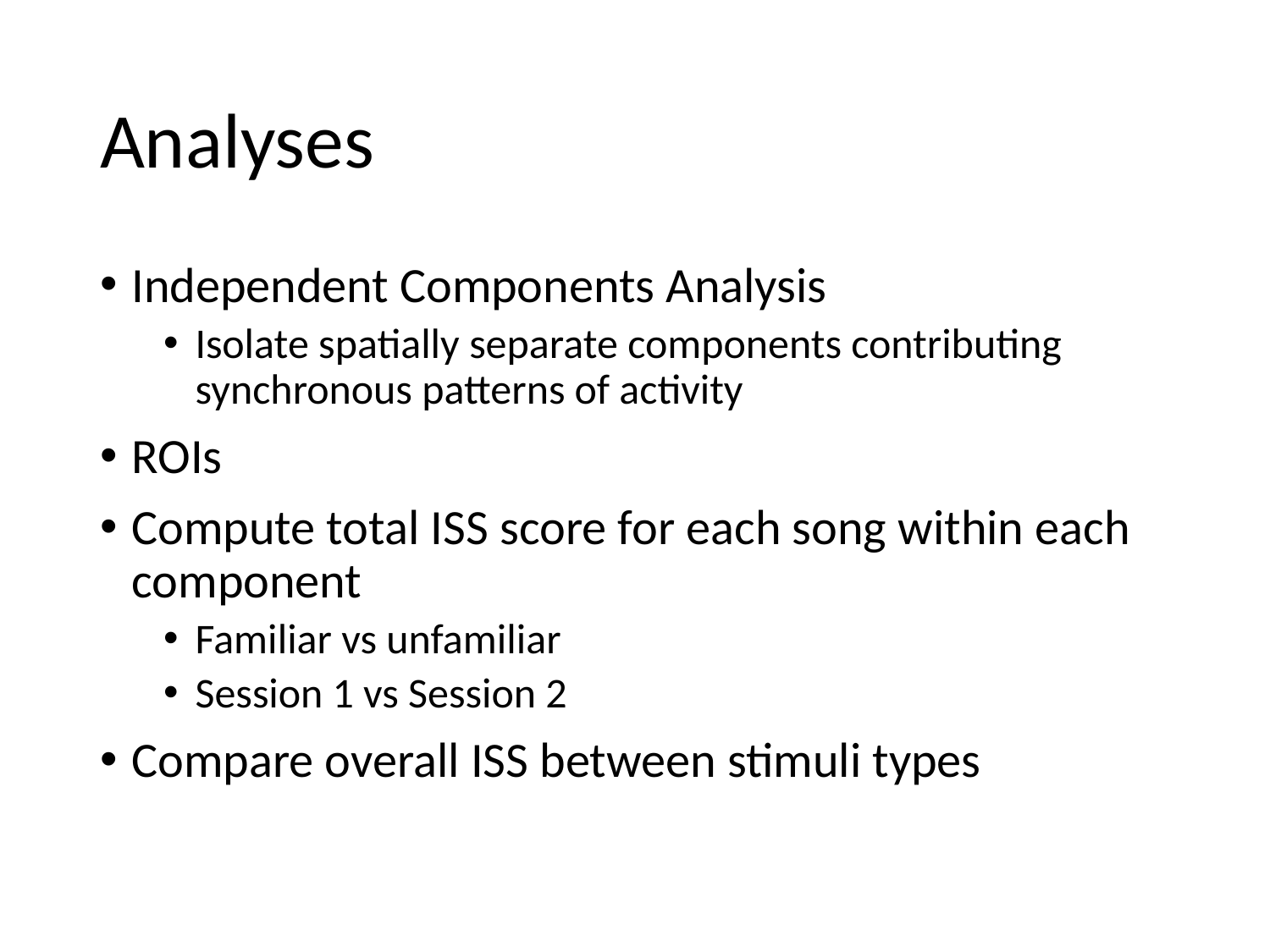

# Analyses
Independent Components Analysis
Isolate spatially separate components contributing synchronous patterns of activity
ROIs
Compute total ISS score for each song within each component
Familiar vs unfamiliar
Session 1 vs Session 2
Compare overall ISS between stimuli types